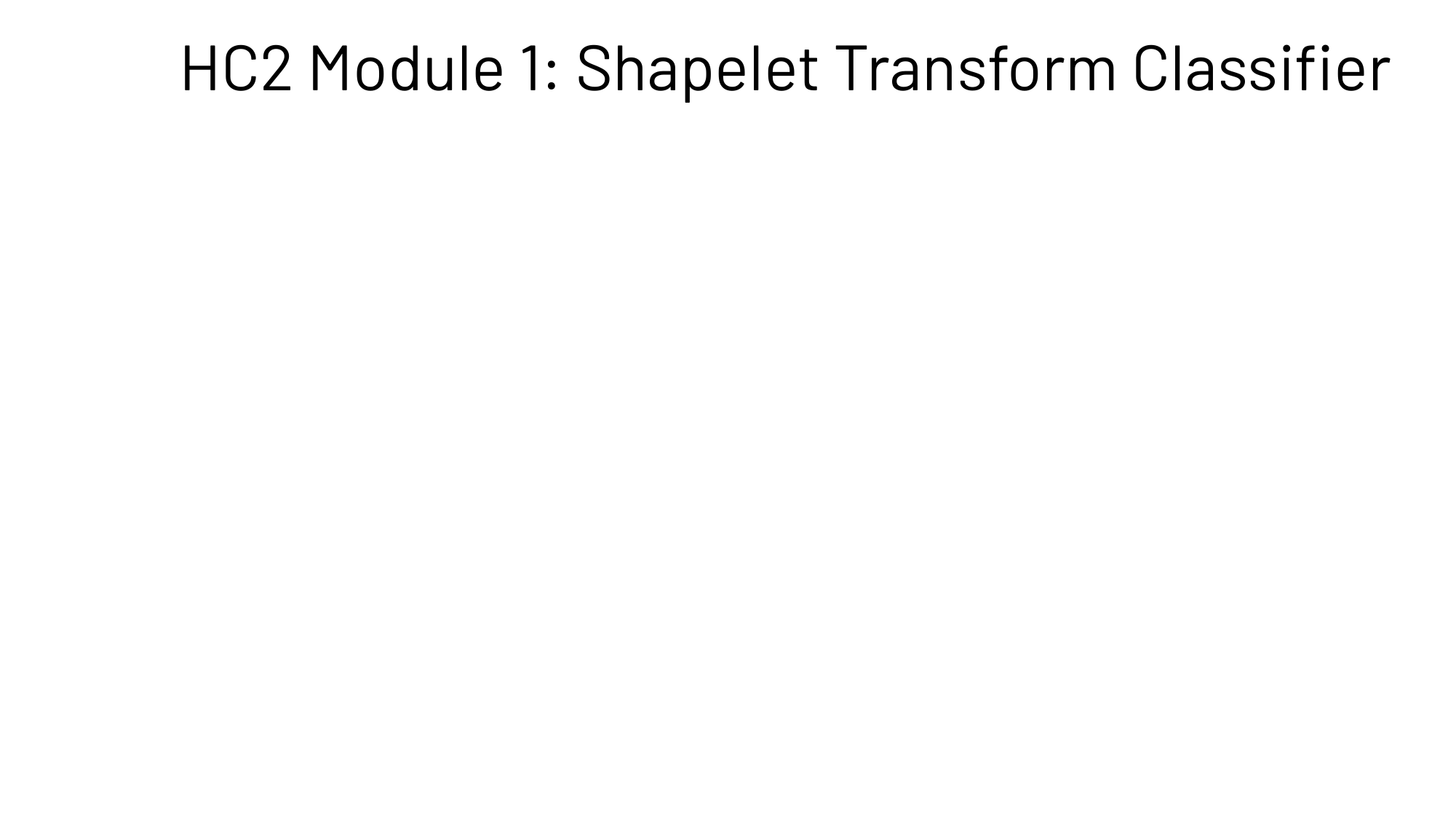

# HC2 Module 1: Shapelet Transform Classifier